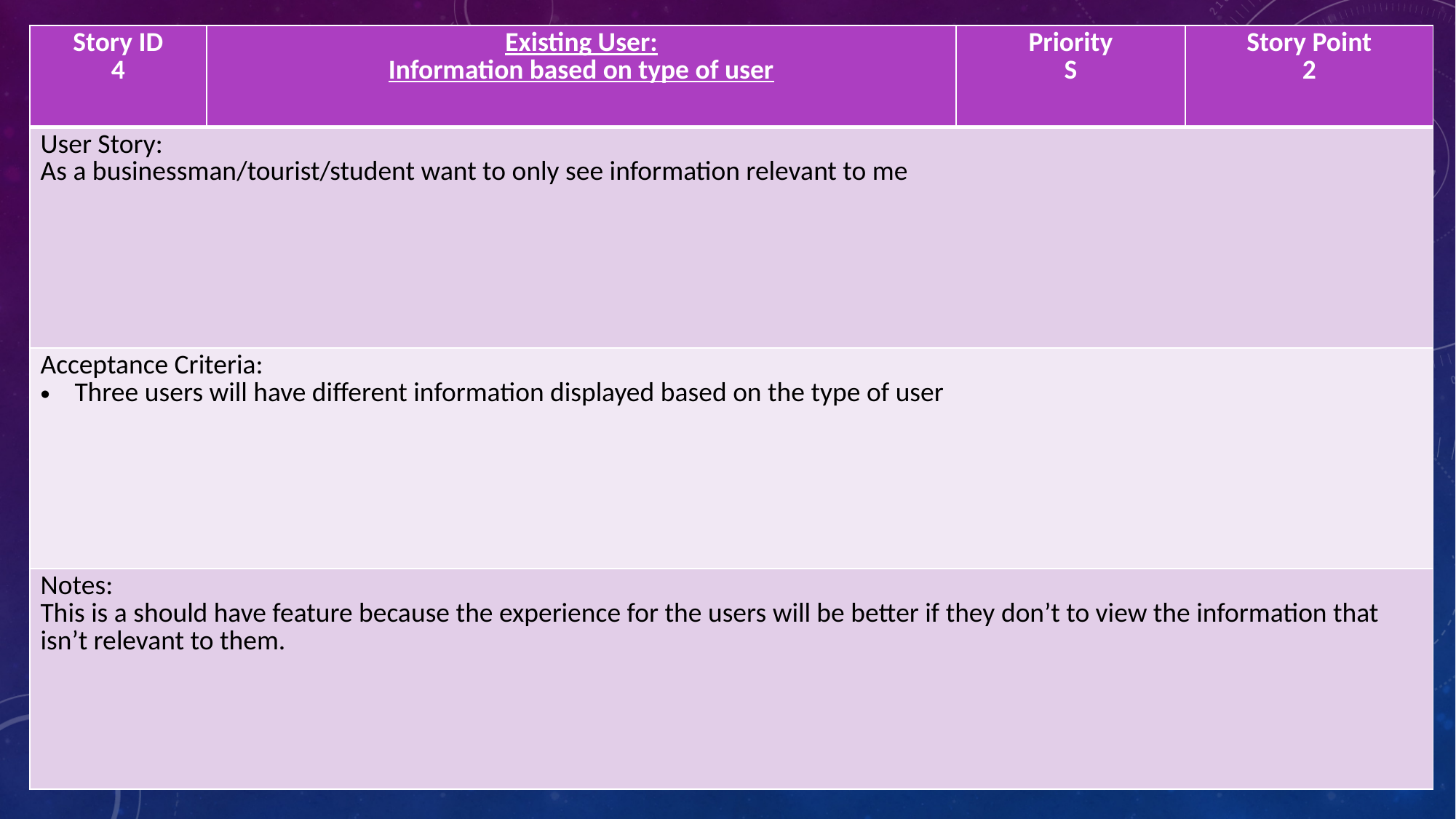

| Story ID 4 | Existing User: Information based on type of user | Priority S | Story Point 2 |
| --- | --- | --- | --- |
| User Story: As a businessman/tourist/student want to only see information relevant to me |  |  |  |
| Acceptance Criteria: Three users will have different information displayed based on the type of user |  |  |  |
| Notes: This is a should have feature because the experience for the users will be better if they don’t to view the information that isn’t relevant to them. |  |  |  |